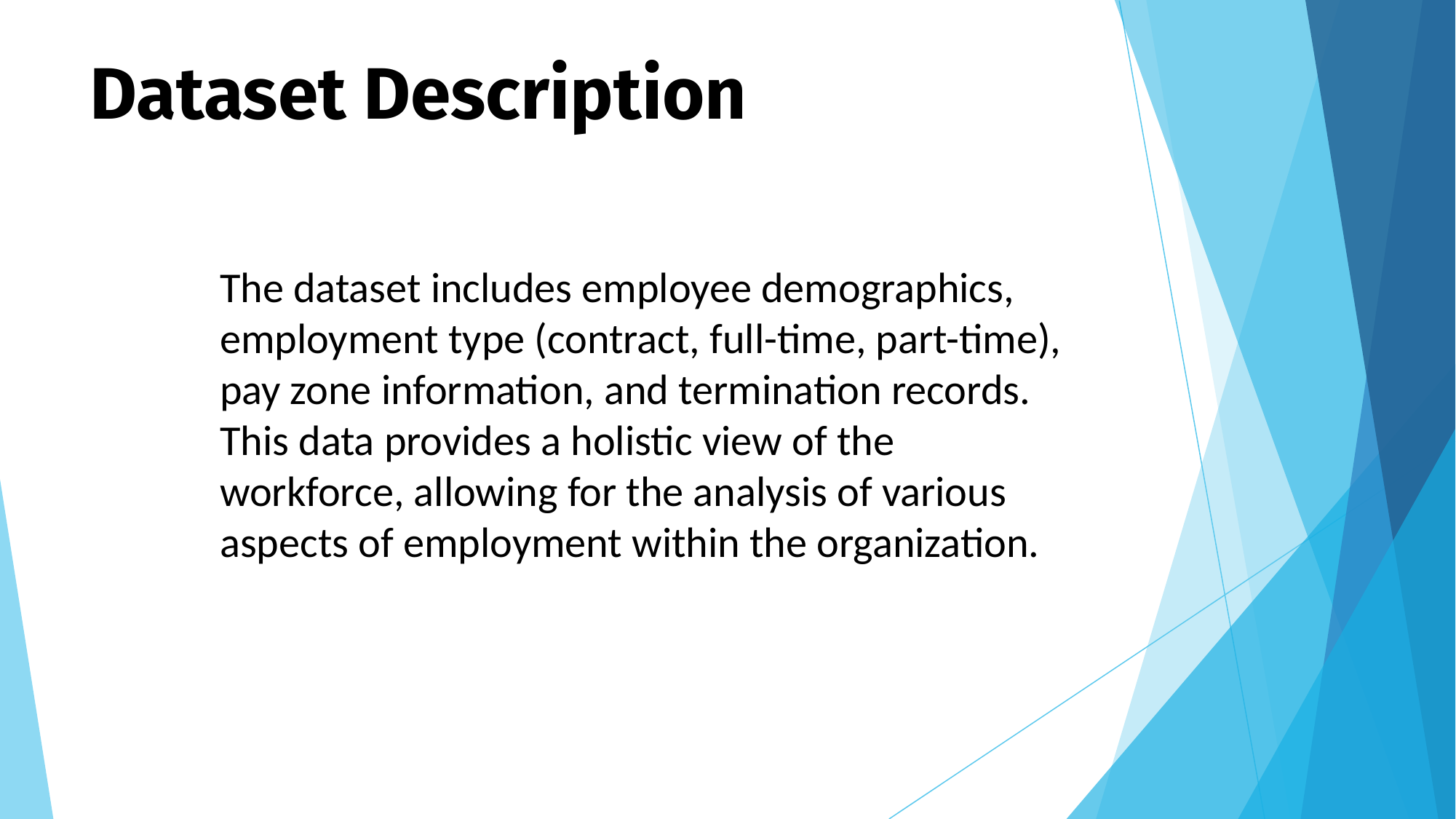

# Dataset Description
The dataset includes employee demographics, employment type (contract, full-time, part-time), pay zone information, and termination records. This data provides a holistic view of the workforce, allowing for the analysis of various aspects of employment within the organization.